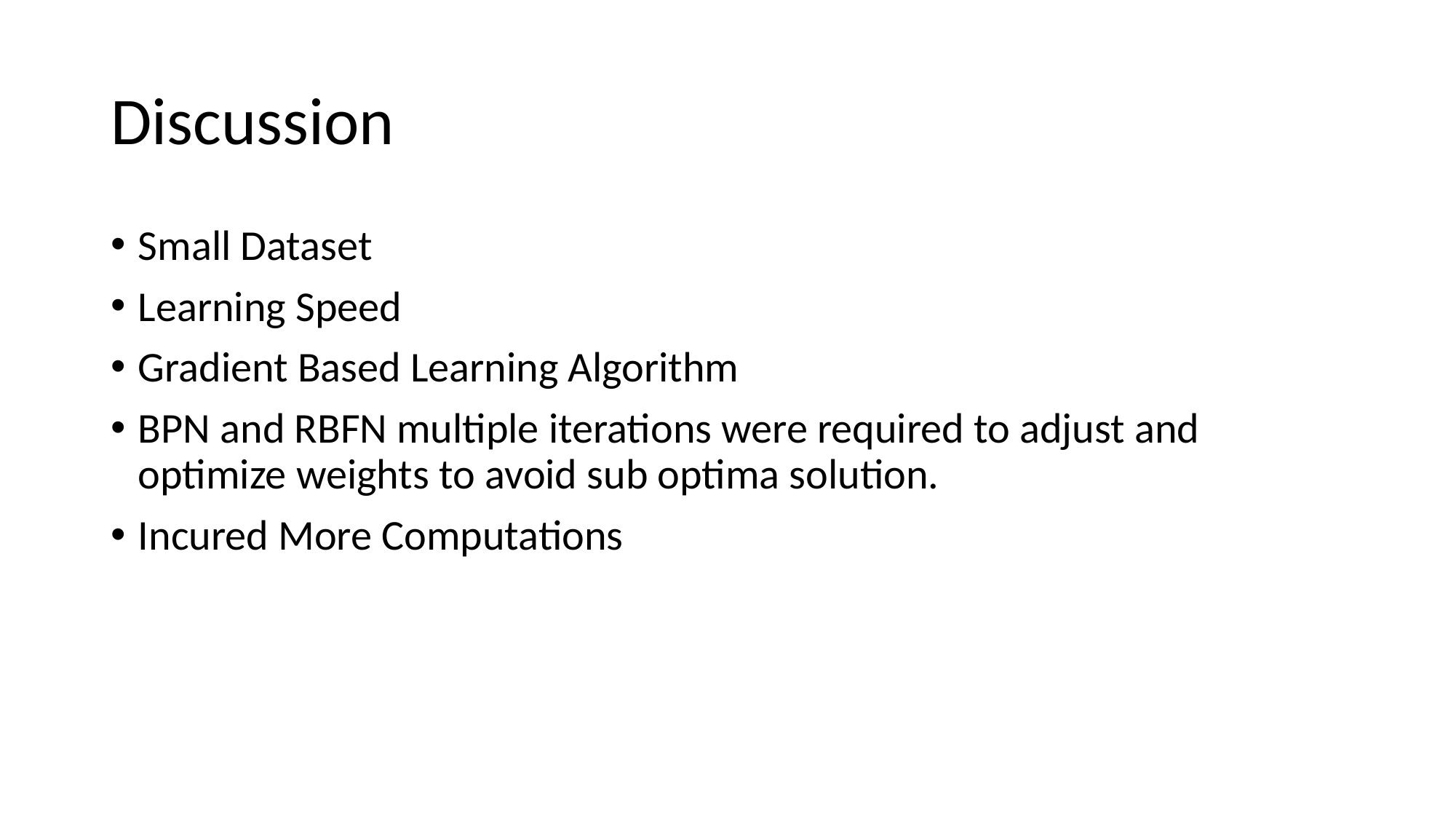

# Discussion
Small Dataset
Learning Speed
Gradient Based Learning Algorithm
BPN and RBFN multiple iterations were required to adjust and optimize weights to avoid sub optima solution.
Incured More Computations